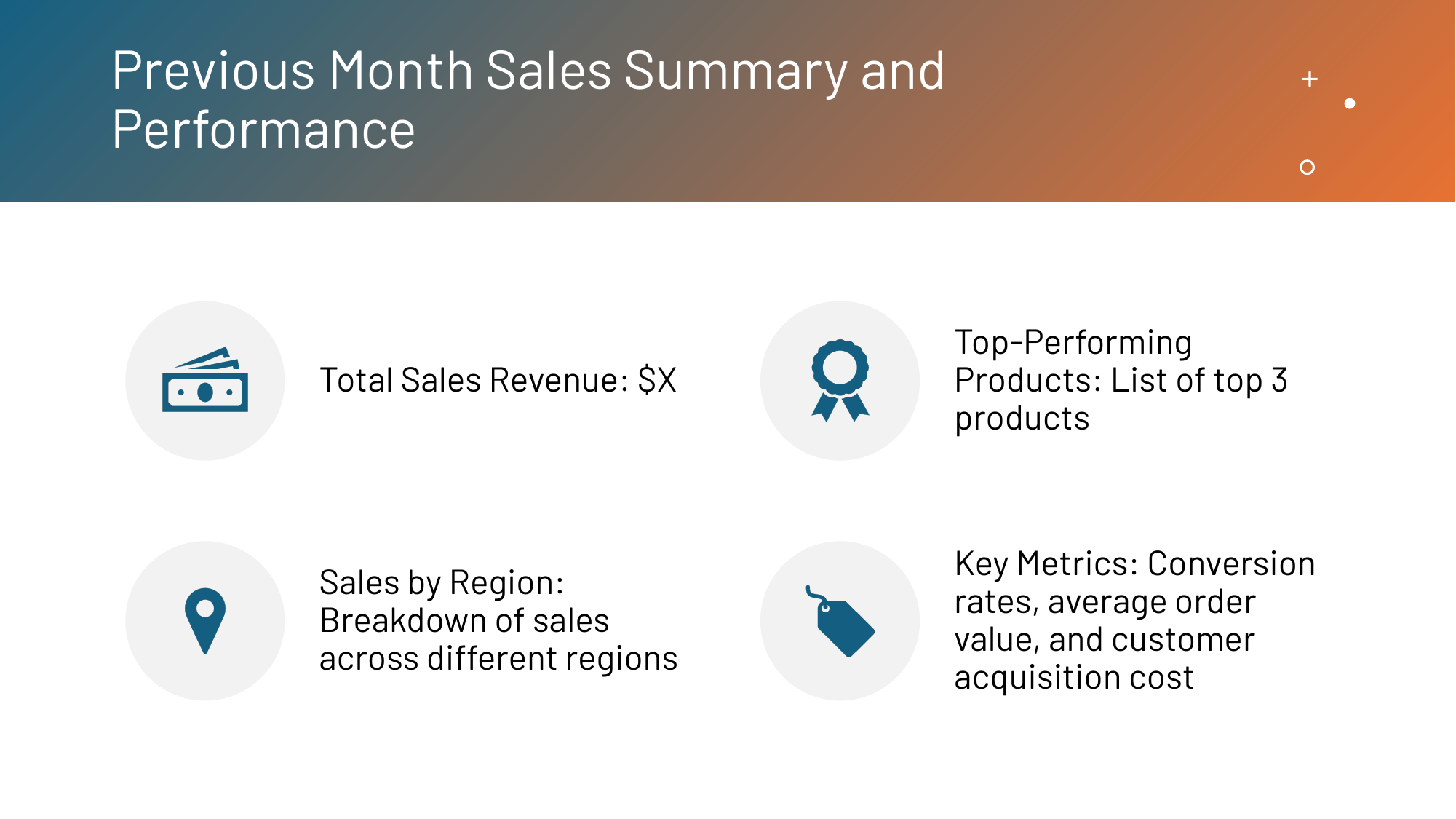

# Previous Month Sales Summary and Performance

Total Sales Revenue: $X
Top-Performing Products: List of top 3 products
Sales by Region: Breakdown of sales across different regions
Key Metrics: Conversion rates, average order value, and customer acquisition cost